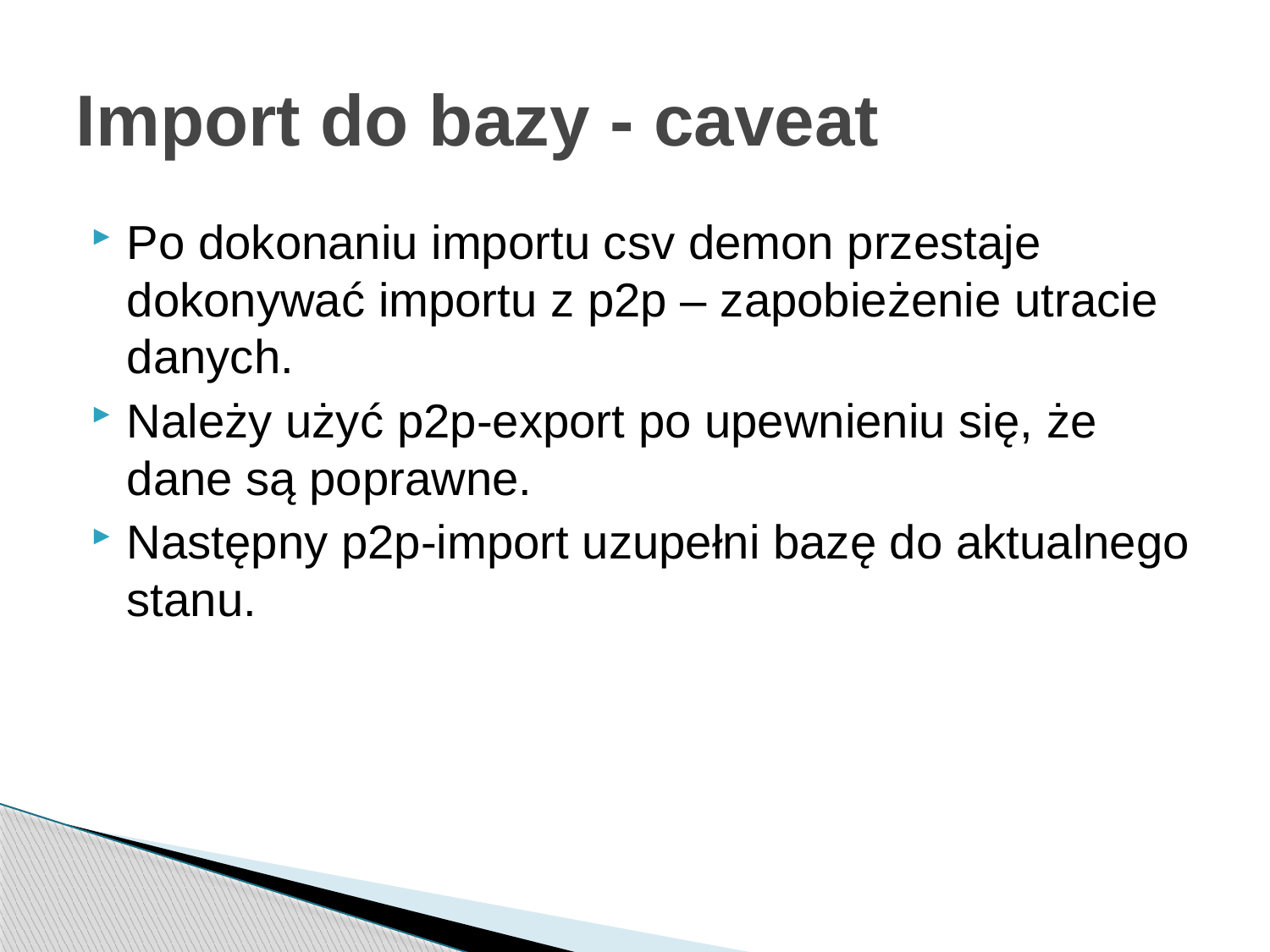

# Import do bazy - caveat
Po dokonaniu importu csv demon przestaje dokonywać importu z p2p – zapobieżenie utracie danych.
Należy użyć p2p-export po upewnieniu się, że dane są poprawne.
Następny p2p-import uzupełni bazę do aktualnego stanu.